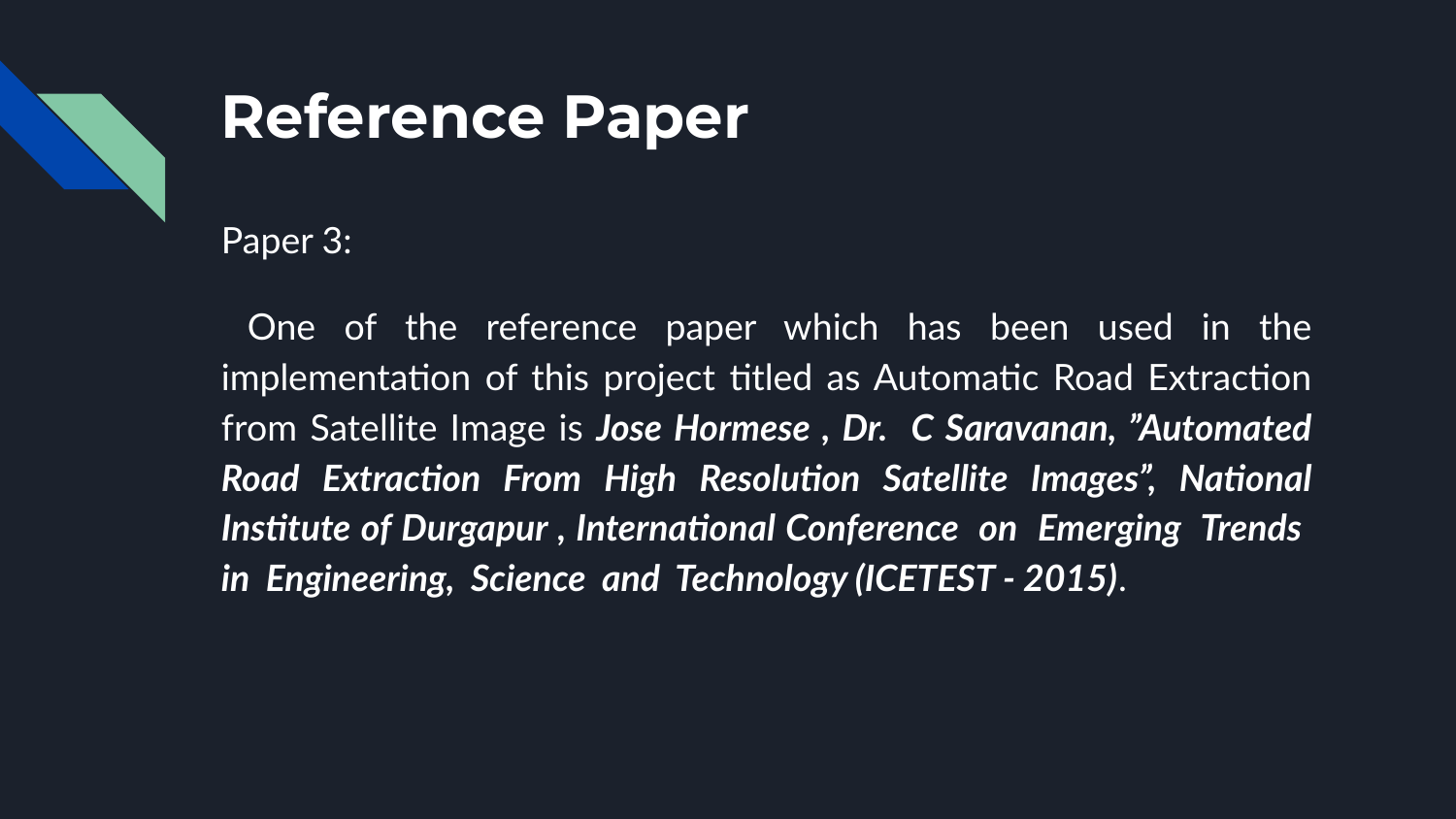

# Reference Paper
Paper 3:

 One of the reference paper which has been used in the implementation of this project titled as Automatic Road Extraction from Satellite Image is Jose Hormese , Dr.  C Saravanan, ”Automated Road Extraction From High Resolution Satellite Images”, National Institute of Durgapur , International Conference  on  Emerging  Trends  in  Engineering,  Science  and  Technology (ICETEST - 2015).